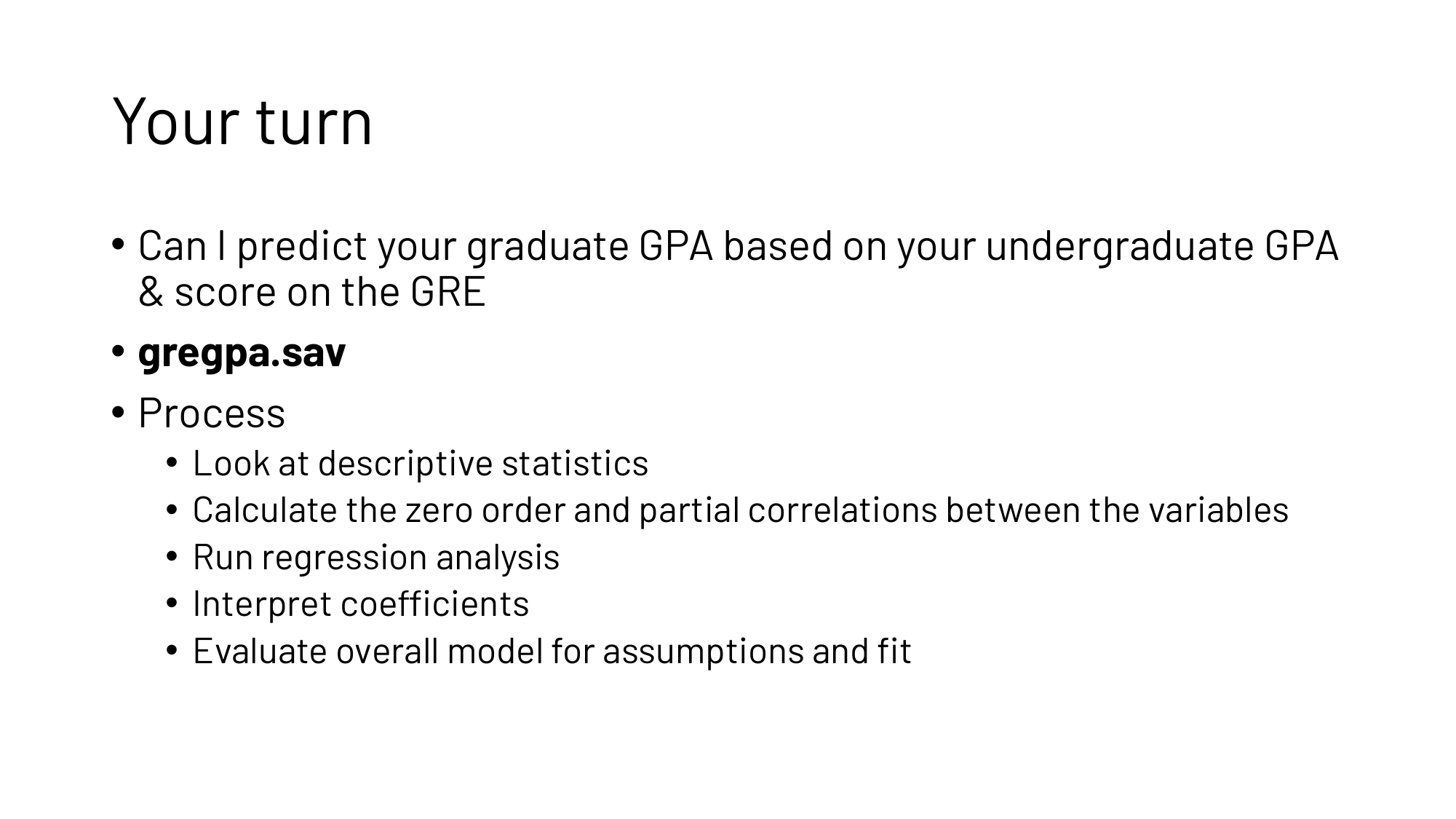

# Your turn
Can I predict your graduate GPA based on your undergraduate GPA & score on the GRE
gregpa.sav
Process
Look at descriptive statistics
Calculate the zero order and partial correlations between the variables
Run regression analysis
Interpret coefficients
Evaluate overall model for assumptions and fit